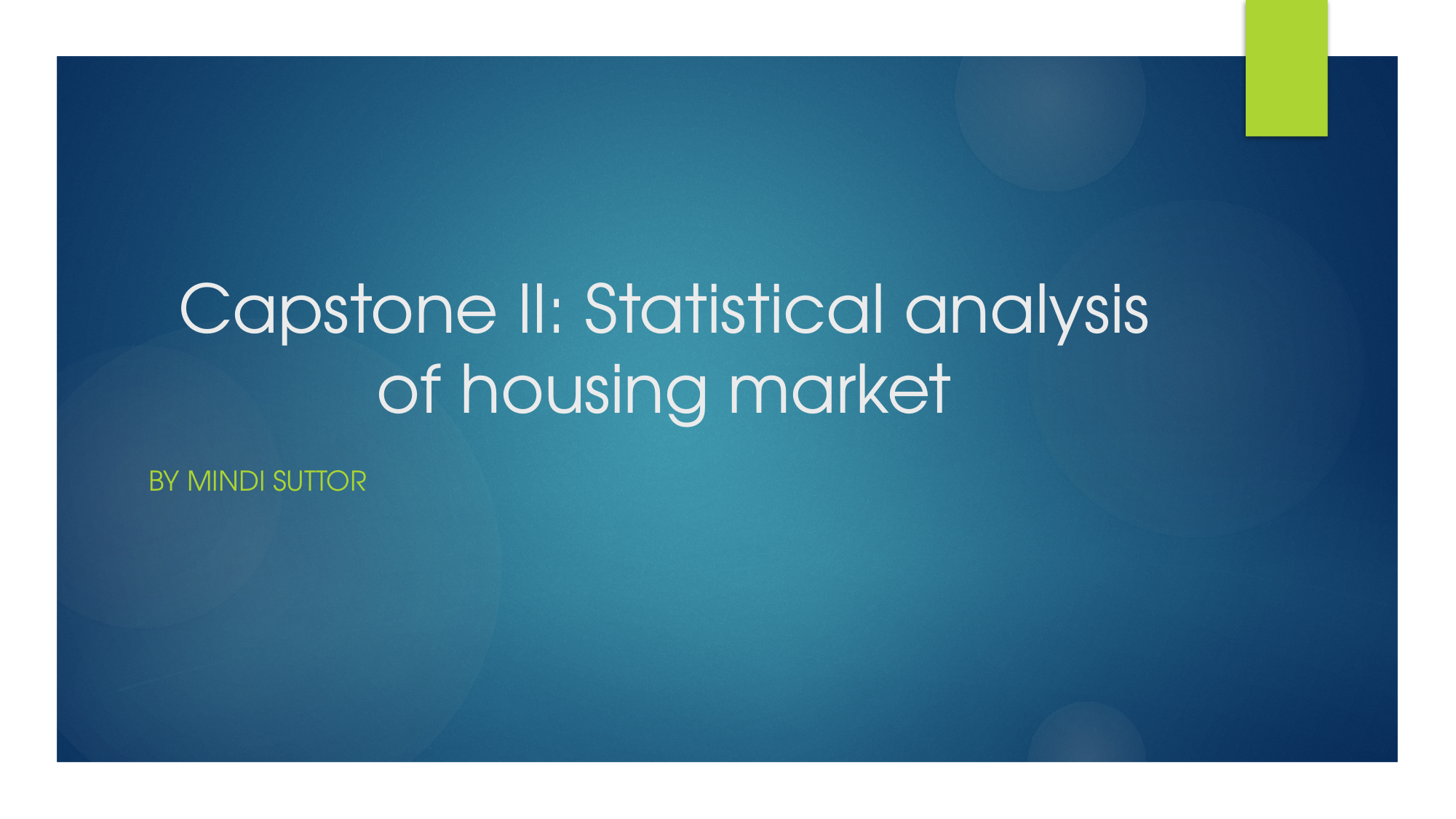

# Capstone II: Statistical analysis of housing market
By Mindi Suttor